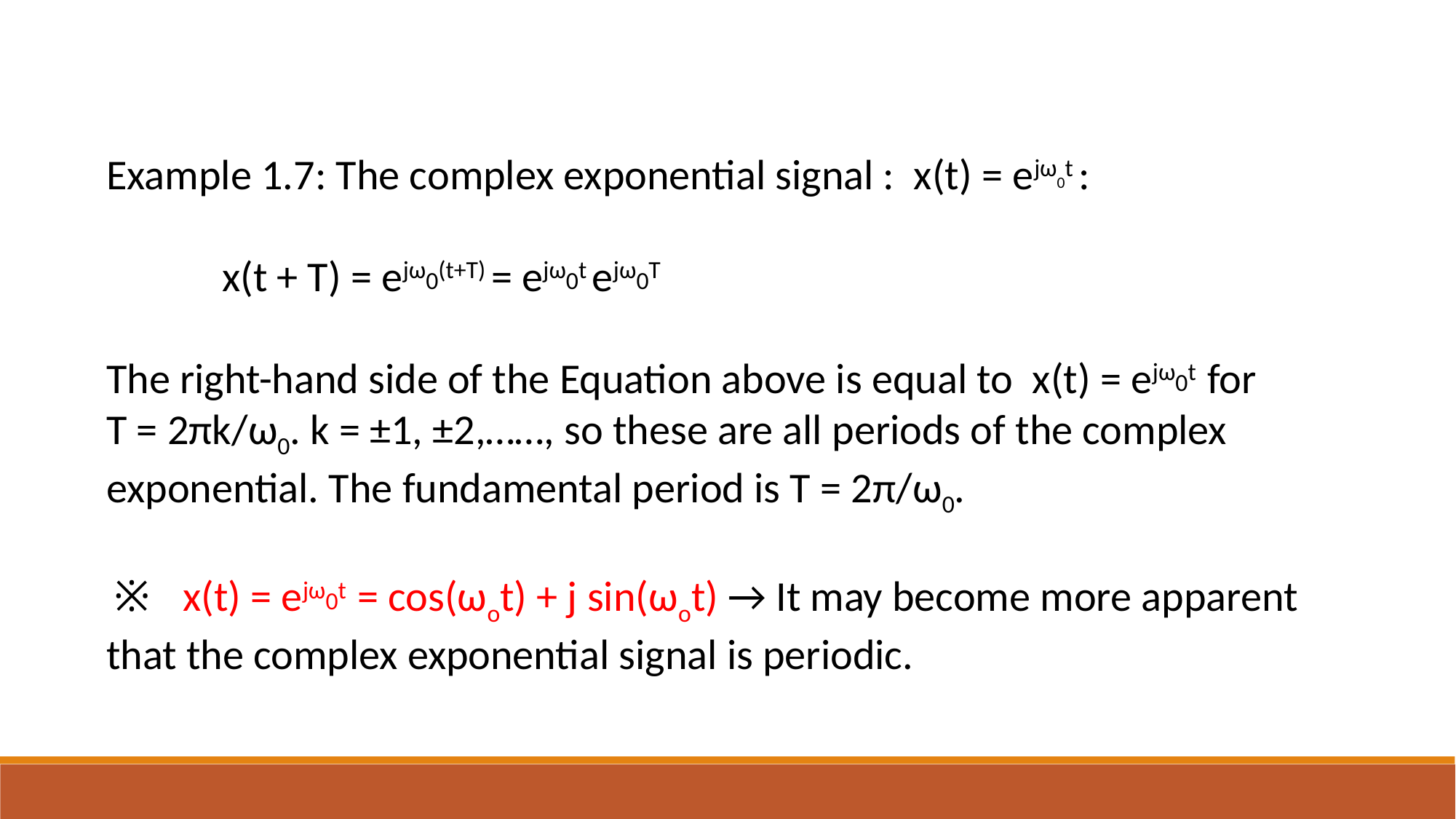

Example 1.7: The complex exponential signal :  x(t) = ejω0t :

            x(t + T) = ejω0(t+T) = ejω0t ejω0T

The right-hand side of the Equation above is equal to  x(t) = ejω0t  for
T = 2πk/ω0. k = ±1, ±2,……, so these are all periods of the complex exponential. The fundamental period is T = 2π/ω0.

※ x(t) = ejω0t  = cos(ωot) + j sin(ωot) → It may become more apparent that the complex exponential signal is periodic.